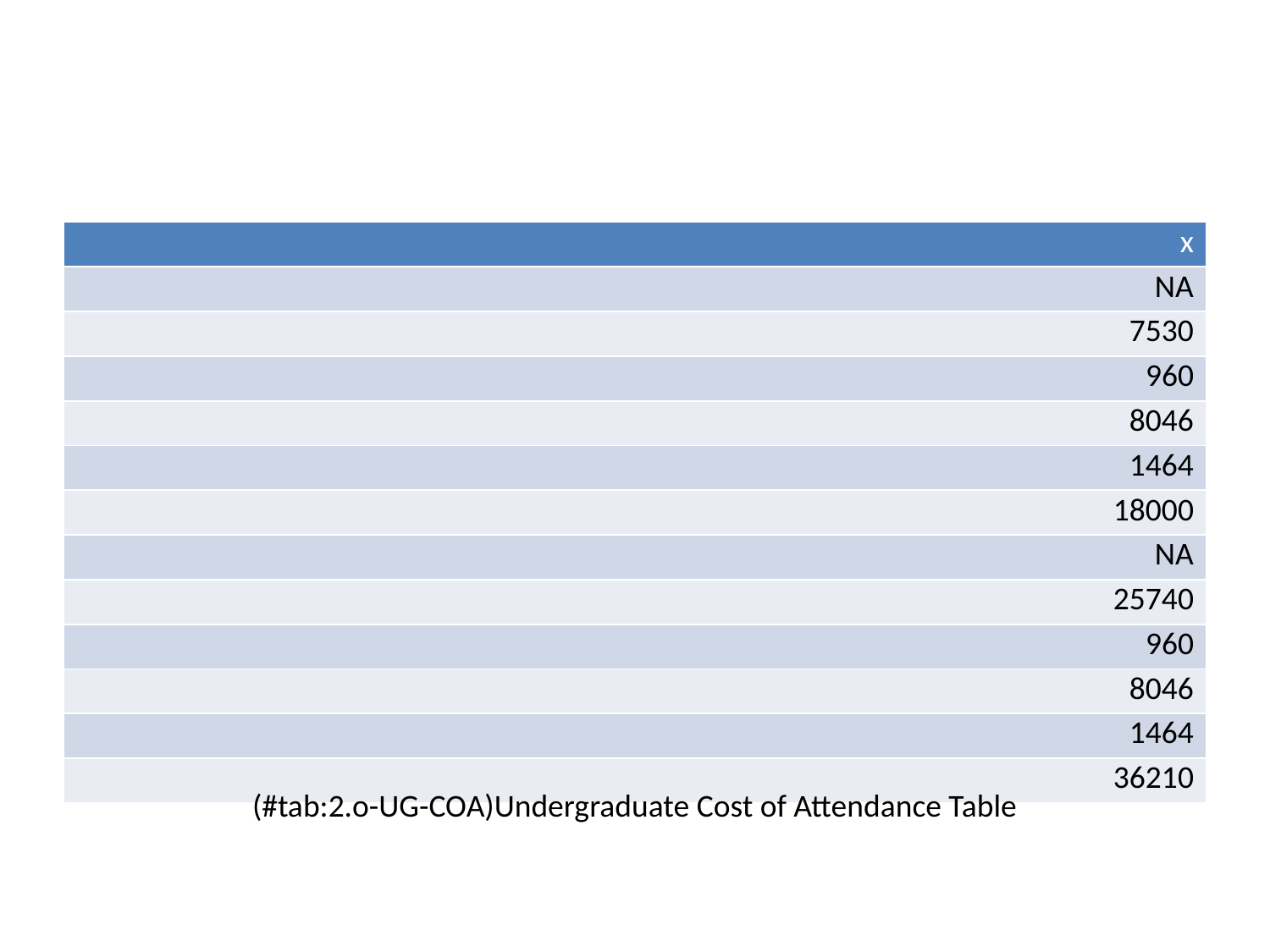

| x |
| --- |
| NA |
| 7530 |
| 960 |
| 8046 |
| 1464 |
| 18000 |
| NA |
| 25740 |
| 960 |
| 8046 |
| 1464 |
| 36210 |
(#tab:2.o-UG-COA)Undergraduate Cost of Attendance Table